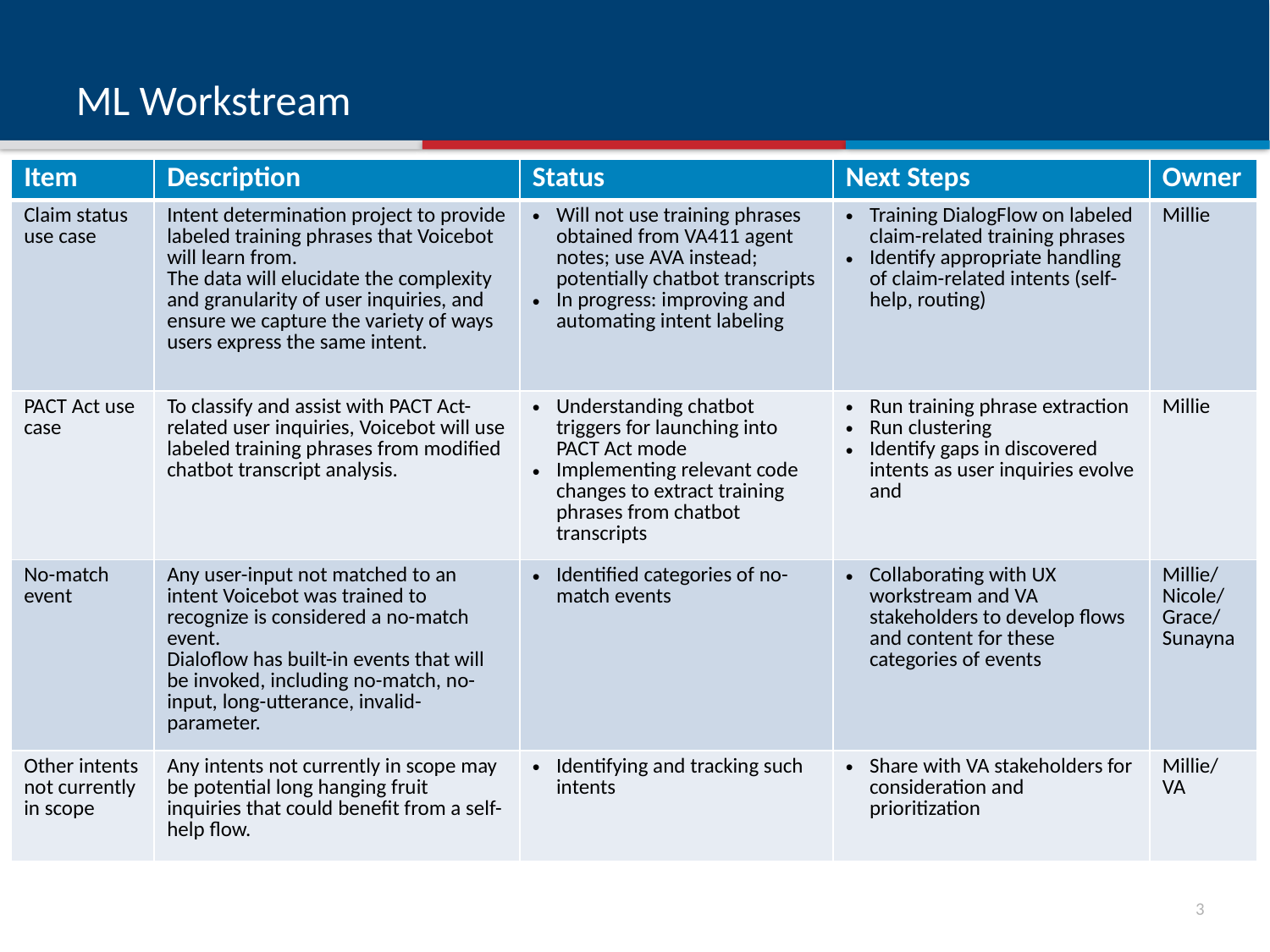

# ML Workstream
| Item | Description | Status | Next Steps | Owner |
| --- | --- | --- | --- | --- |
| Claim status use case | Intent determination project to provide labeled training phrases that Voicebot will learn from. The data will elucidate the complexity and granularity of user inquiries, and ensure we capture the variety of ways users express the same intent. | Will not use training phrases obtained from VA411 agent notes; use AVA instead; potentially chatbot transcripts In progress: improving and automating intent labeling | Training DialogFlow on labeled claim-related training phrases Identify appropriate handling of claim-related intents (self-help, routing) | Millie |
| PACT Act use case | To classify and assist with PACT Act-related user inquiries, Voicebot will use labeled training phrases from modified chatbot transcript analysis. | Understanding chatbot triggers for launching into PACT Act mode Implementing relevant code changes to extract training phrases from chatbot transcripts | Run training phrase extraction Run clustering Identify gaps in discovered intents as user inquiries evolve and | Millie |
| No-match event | Any user-input not matched to an intent Voicebot was trained to recognize is considered a no-match event. Dialoflow has built-in events that will be invoked, including no-match, no-input, long-utterance, invalid-parameter. | Identified categories of no-match events | Collaborating with UX workstream and VA stakeholders to develop flows and content for these categories of events | Millie/ Nicole/ Grace/ Sunayna |
| Other intents not currently in scope | Any intents not currently in scope may be potential long hanging fruit inquiries that could benefit from a self-help flow. | Identifying and tracking such intents | Share with VA stakeholders for consideration and prioritization | Millie/ VA |
3